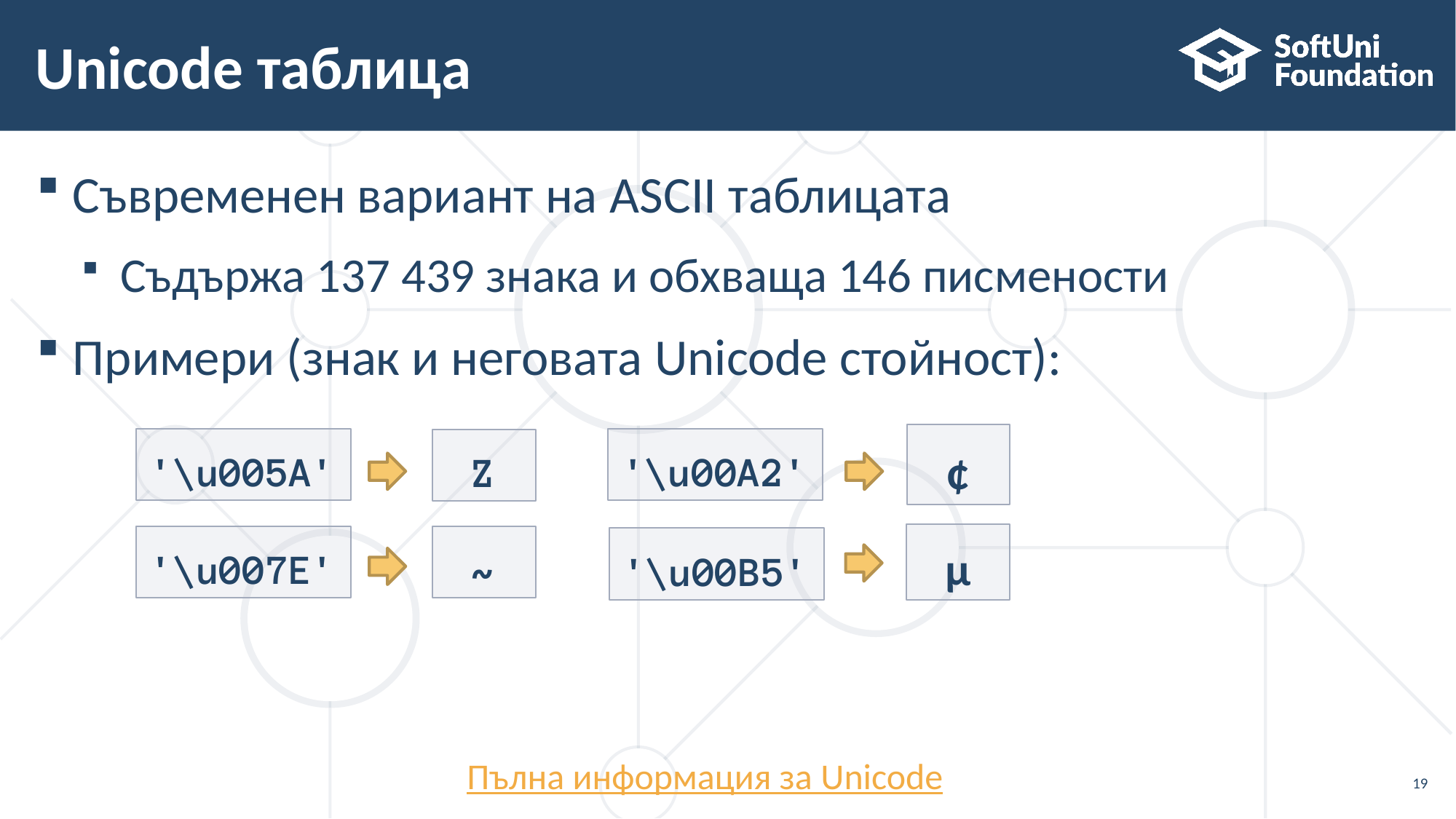

# Unicode таблица
Съвременен вариант на ASCII таблицата
 Съдържа 137 439 знака и обхваща 146 писмености
Примери (знак и неговата Unicode стойност):

¢
'\u00A2'
'\u005A'
Z

µ
'\u007E'
~
'\u00B5'

Пълна информация за Unicode
19